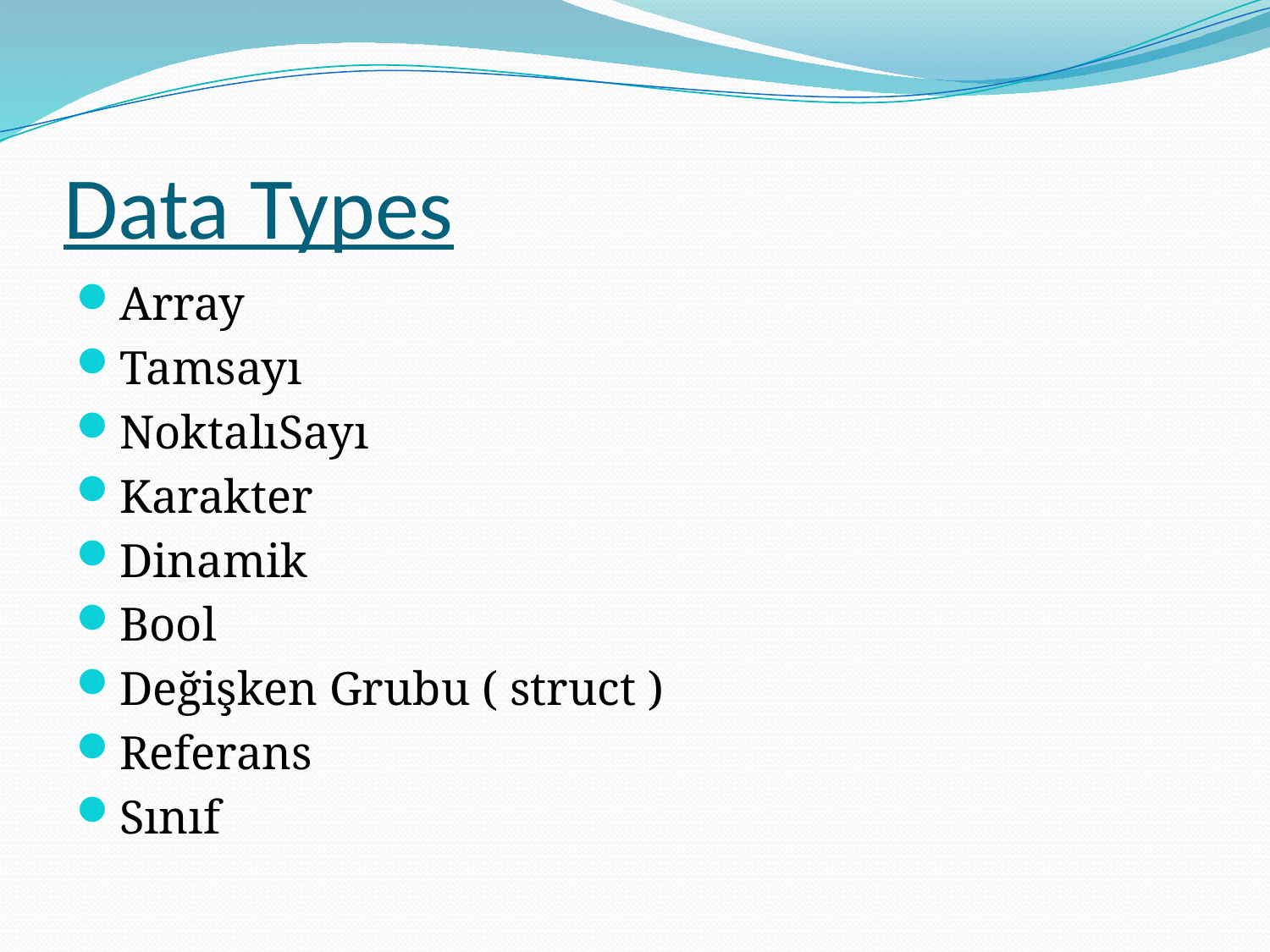

# Data Types
Array
Tamsayı
NoktalıSayı
Karakter
Dinamik
Bool
Değişken Grubu ( struct )
Referans
Sınıf